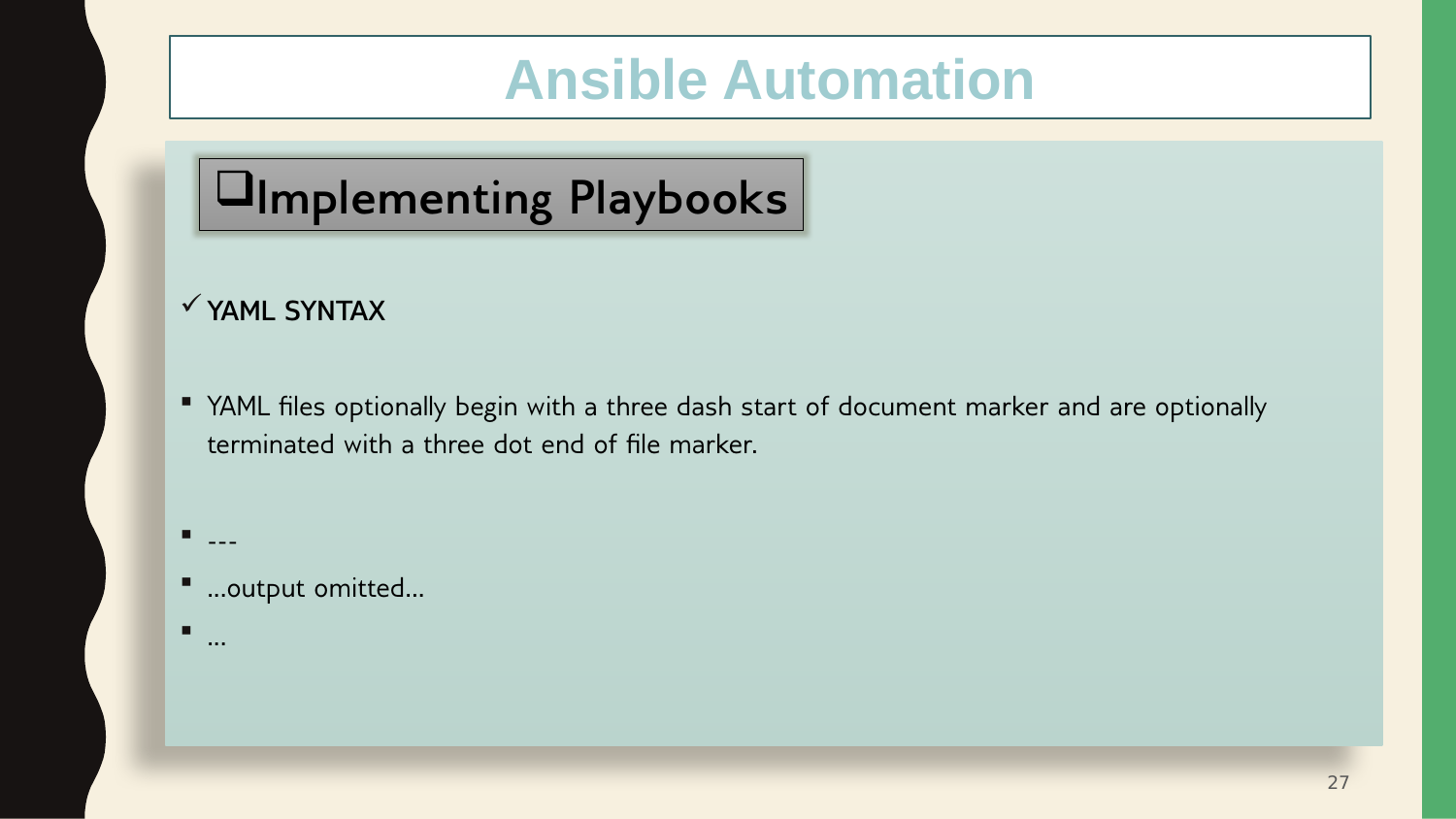

Ansible Automation
#

YAML SYNTAX

YAML files optionally begin with a three dash start of document marker and are optionally terminated with a three dot end of file marker.

---
...output omitted...
...

Implementing Playbooks
27